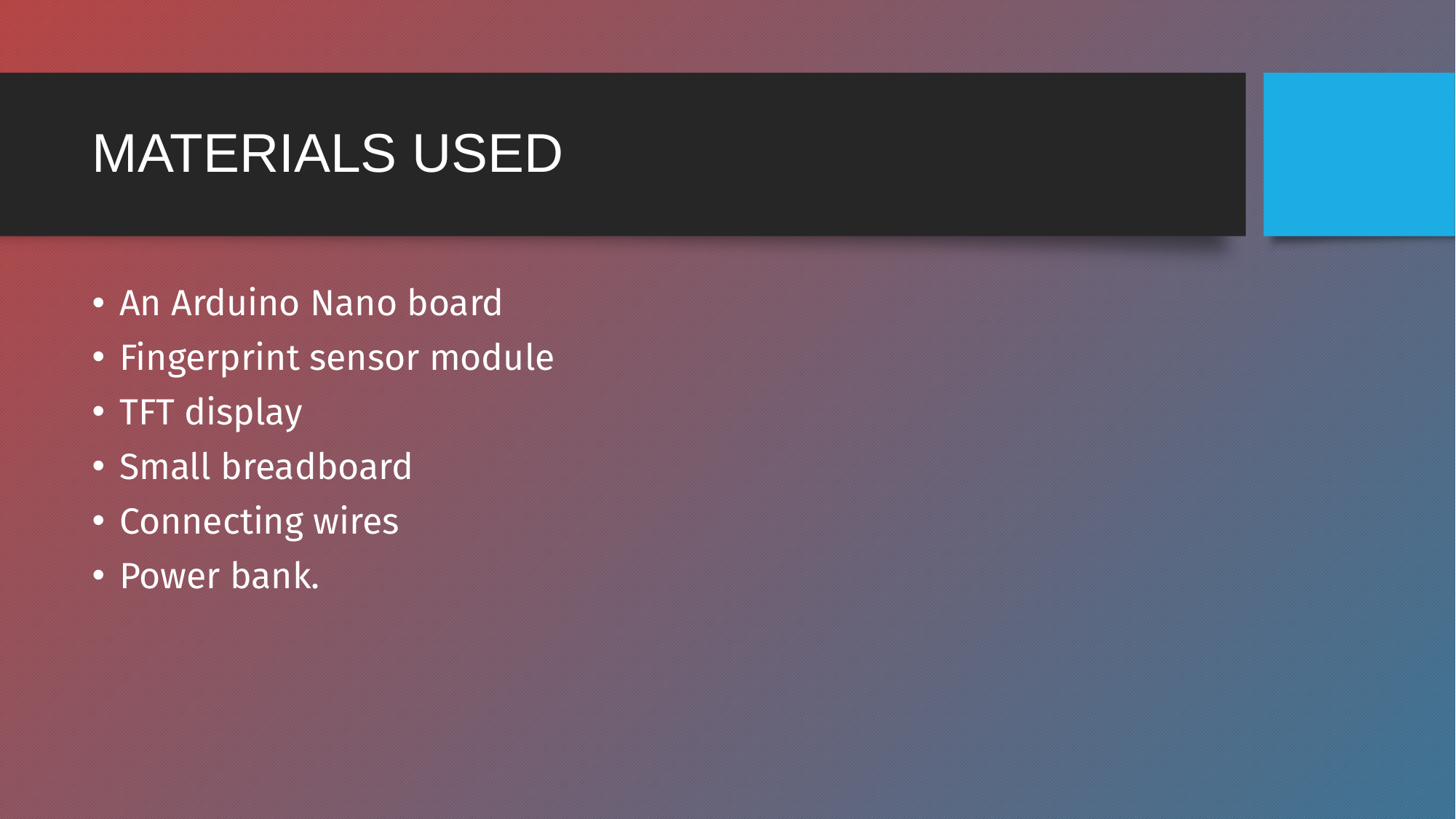

# MATERIALS USED
An Arduino Nano board
Fingerprint sensor module
TFT display
Small breadboard
Connecting wires
Power bank.